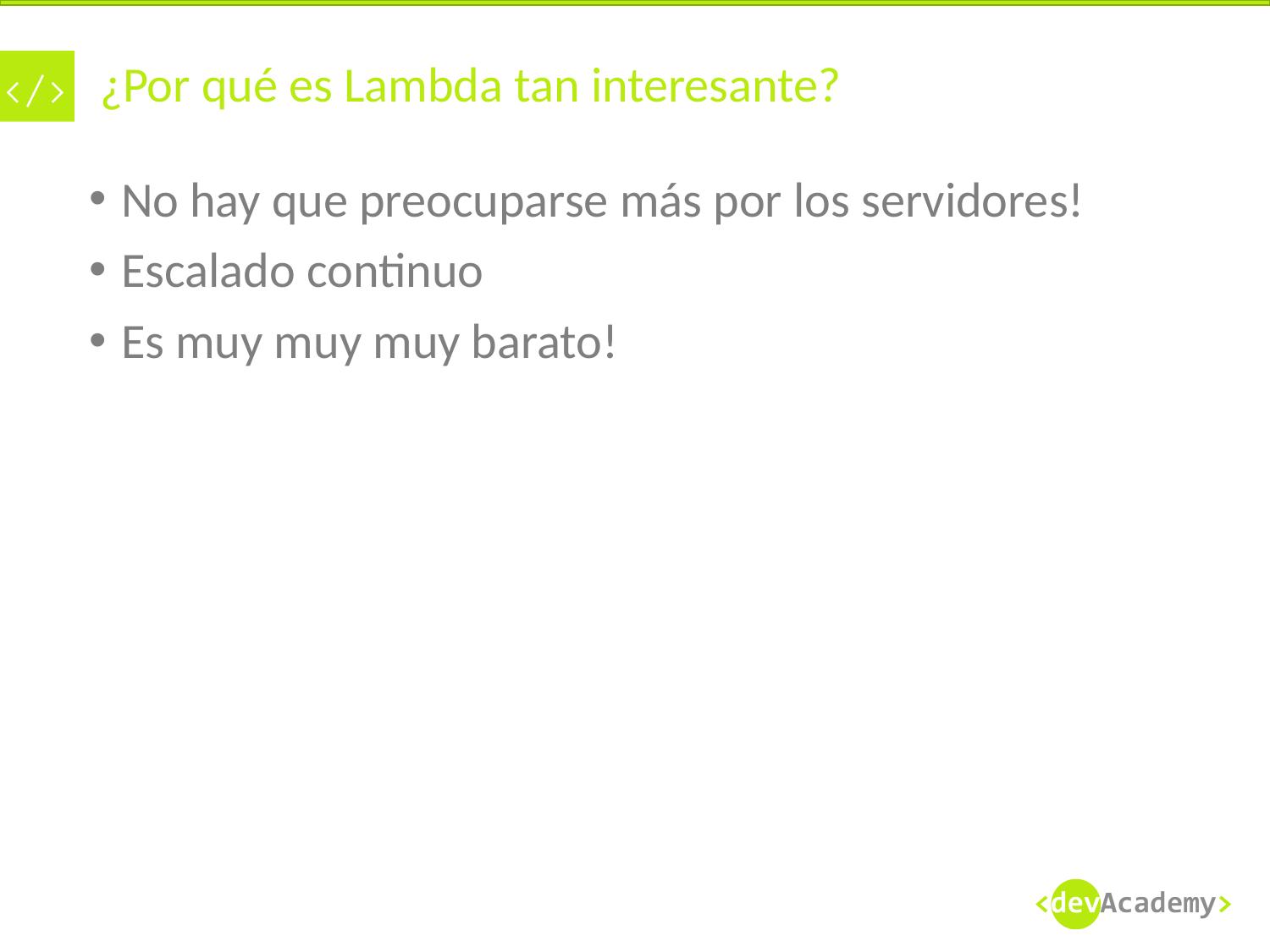

# ¿Por qué es Lambda tan interesante?
No hay que preocuparse más por los servidores!
Escalado continuo
Es muy muy muy barato!